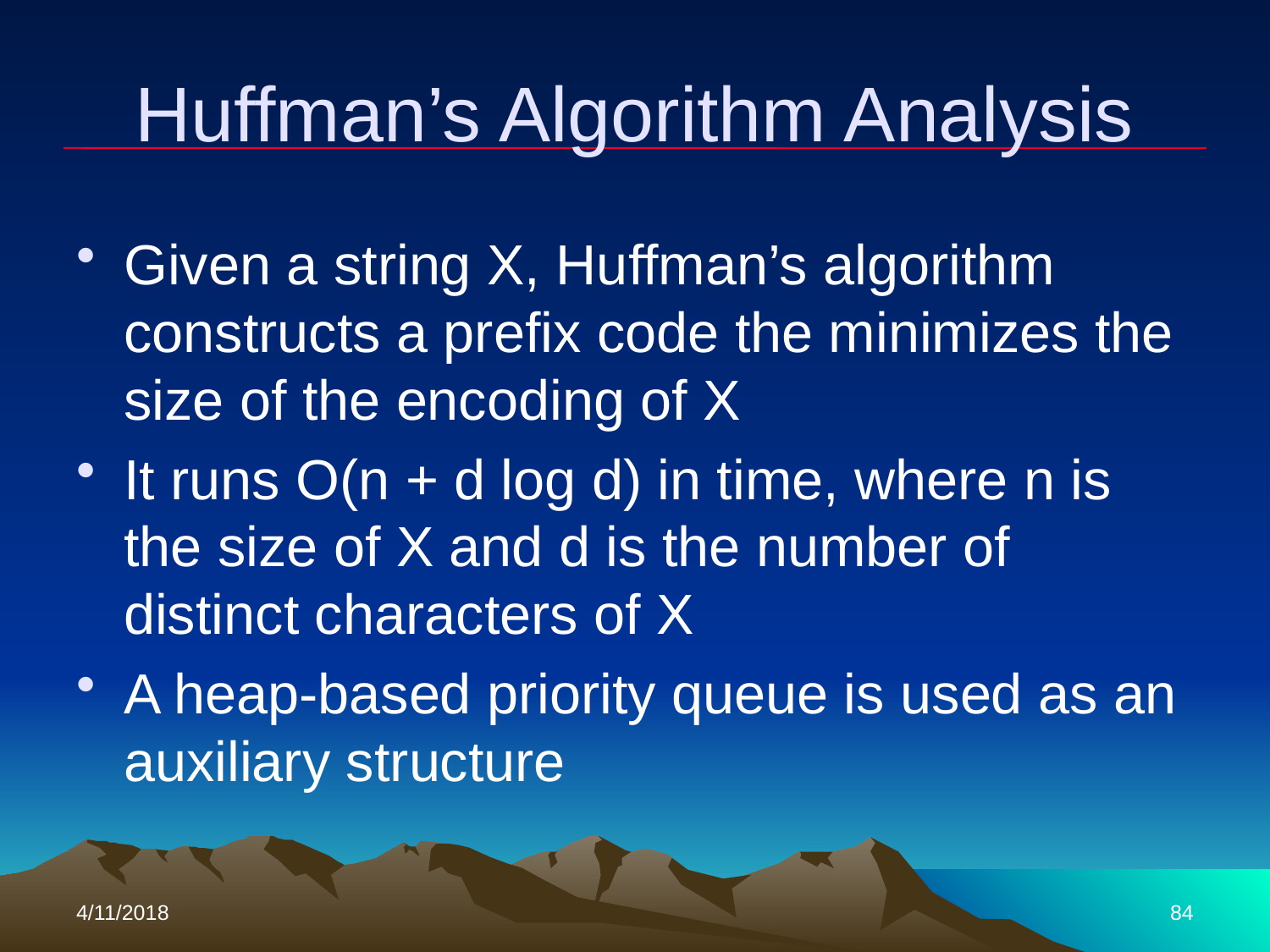

# Huffman’s Algorithm Analysis
Given a string X, Huffman’s algorithm constructs a prefix code the minimizes the size of the encoding of X
It runs O(n + d log d) in time, where n is the size of X and d is the number of distinct characters of X
A heap-based priority queue is used as an auxiliary structure
4/11/2018
84